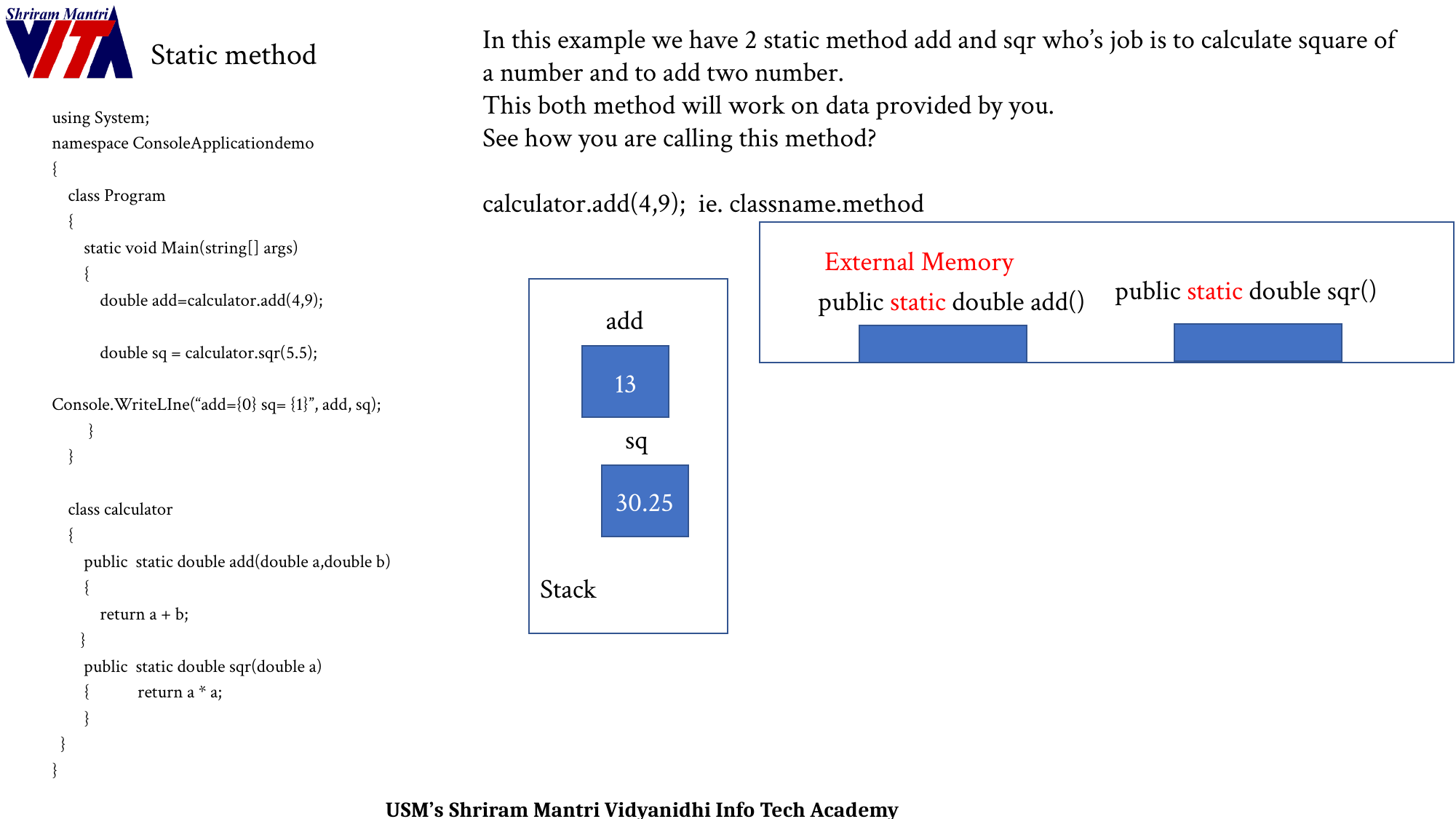

# Static method
In this example we have 2 static method add and sqr who’s job is to calculate square of a number and to add two number.
This both method will work on data provided by you.
See how you are calling this method?

calculator.add(4,9);  ie. classname.method

using System;
namespace ConsoleApplicationdemo
{
    class Program
    {
        static void Main(string[] args)
        {
            double add=calculator.add(4,9);

            double sq = calculator.sqr(5.5);

Console.WriteLIne(“add={0} sq= {1}”, add, sq);
         }
    }

    class calculator
    {
        public  static double add(double a,double b)
        {
            return a + b;
       }
        public  static double sqr(double a)
        {            return a * a;
        }
  }
}
External Memory

public static double sqr()
public static double add()

Stack
add

13
sq
30.25